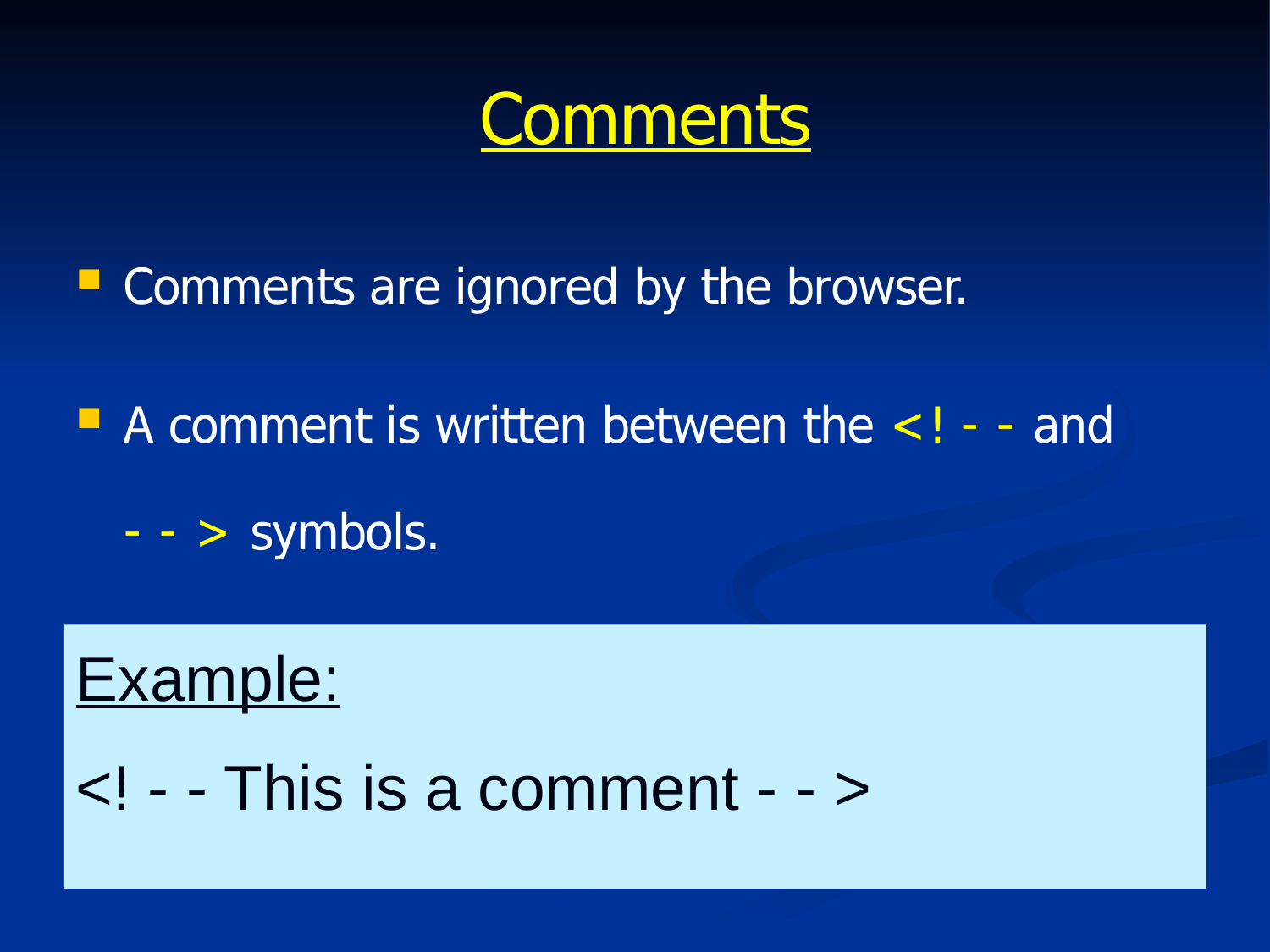

# Comments
Comments are ignored by the browser.
A comment is written between the <! - - and    - - > symbols.
Example:
<! - - This is a comment - - >